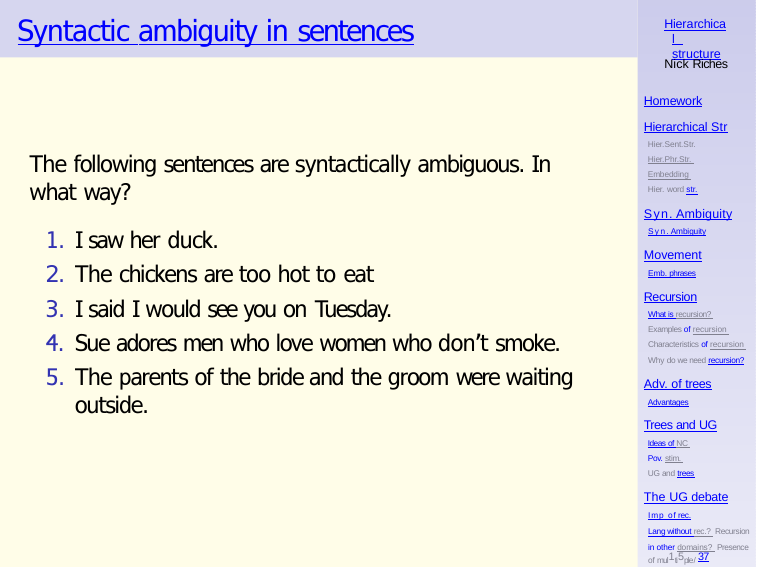

# Syntactic ambiguity in sentences
Hierarchical  structure
Nick Riches

Homework
Hierarchical Str
Hier.Sent.Str.  Hier.Phr.Str.  Embedding  Hier. word str.
The following sentences are syntactically ambiguous. In  what way?
Syn. Ambiguity
Syn. Ambiguity
I saw her duck.
The chickens are too hot to eat
I said I would see you on Tuesday.
Sue adores men who love women who don’t smoke.
The parents of the bride and the groom were waiting  outside.
Movement
Emb. phrases
Recursion
What is recursion?  Examples of recursion  Characteristics of recursion  Why do we need recursion?
Adv. of trees
Advantages
Trees and UG
Ideas of NC  Pov. stim.  UG and trees
The UG debate
Imp of rec.
Lang without rec.?  Recursion in other domains?  Presence of mul1ti5ple/ 37